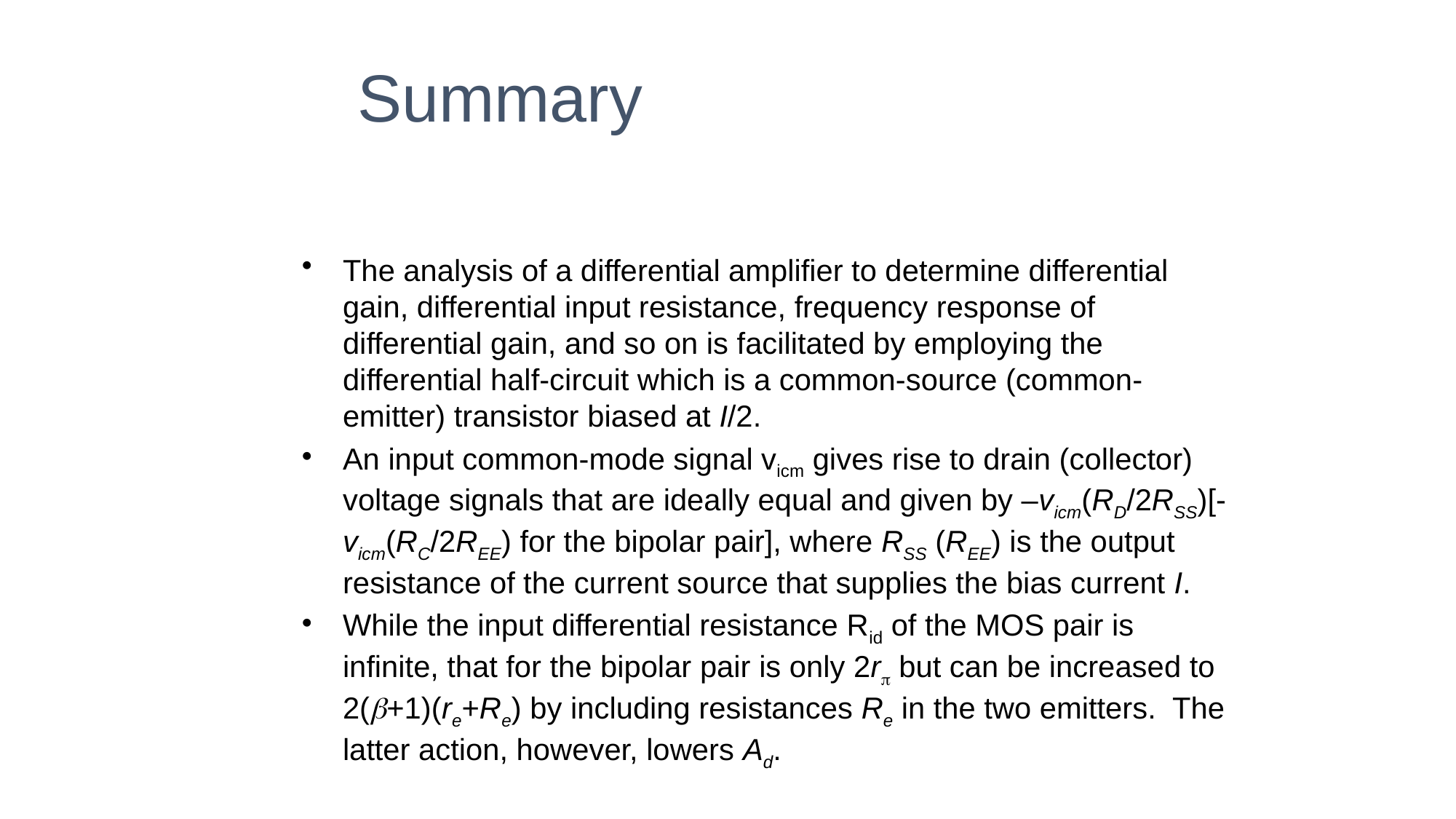

Summary
The analysis of a differential amplifier to determine differential  gain, differential input resistance, frequency response of differential gain, and so on is facilitated by employing the differential half-circuit which is a common-source (common-emitter) transistor biased at I/2.
An input common-mode signal vicm gives rise to drain (collector) voltage signals that are ideally equal and given by –vicm(RD/2RSS)[-vicm(RC/2REE) for the bipolar pair], where RSS (REE) is the output resistance of the current source that supplies the bias current I.
While the input differential resistance Rid of the MOS pair is infinite, that for the bipolar pair is only 2rπ but can be increased to 2(β+1)(re+Re) by including resistances Re in the two emitters.  The latter action, however, lowers Ad.